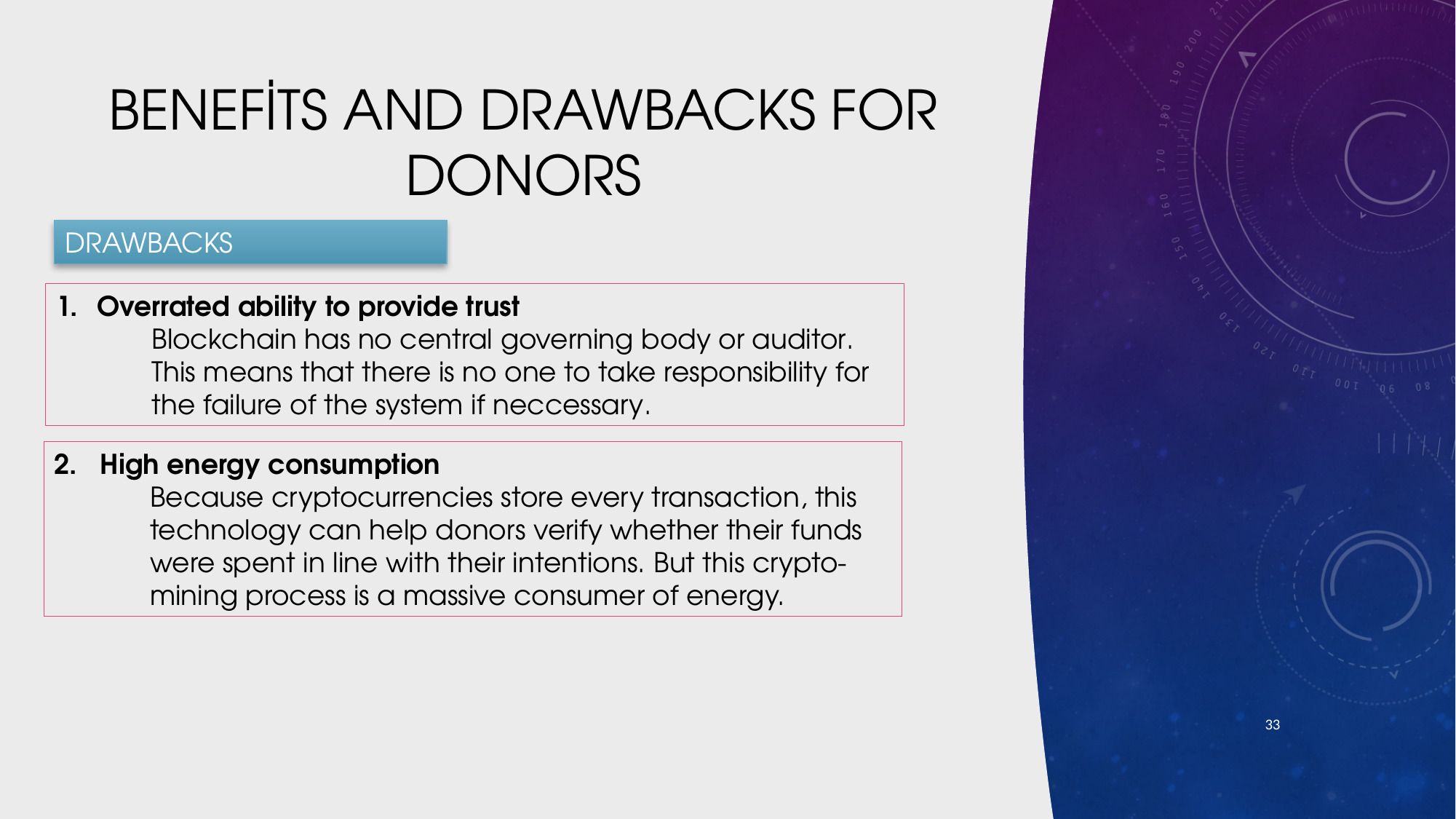

# Benefits and drawbacks for donors
DRAWBACKS
Overrated ability to provide trust
	Blockchain has no central governing body or auditor. This means that there is no one to take responsibility for the failure of the system if neccessary.
2.   High energy consumption
	Because cryptocurrencies store every transaction, this technology can help donors verify whether their funds were spent in line with their intentions. But this crypto-mining process is a massive consumer of energy.
33